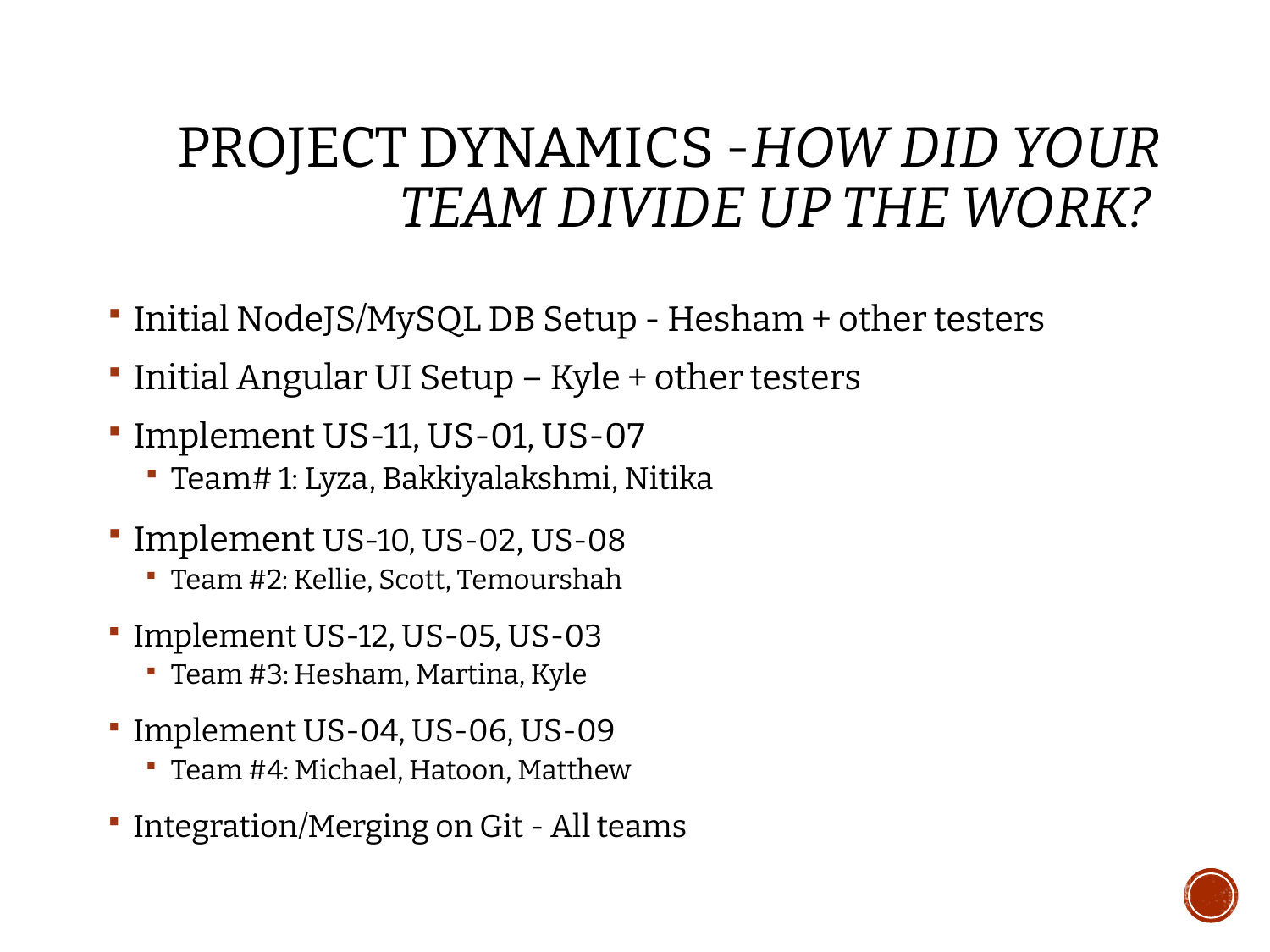

# Project Dynamics -How did your team divide up the work?
Initial NodeJS/MySQL DB Setup - Hesham + other testers
Initial Angular UI Setup – Kyle + other testers
Implement US-11, US-01, US-07
Team# 1: Lyza, Bakkiyalakshmi, Nitika
Implement US-10, US-02, US-08
Team #2: Kellie, Scott, Temourshah
Implement US-12, US-05, US-03
Team #3: Hesham, Martina, Kyle
Implement US-04, US-06, US-09
Team #4: Michael, Hatoon, Matthew
Integration/Merging on Git - All teams